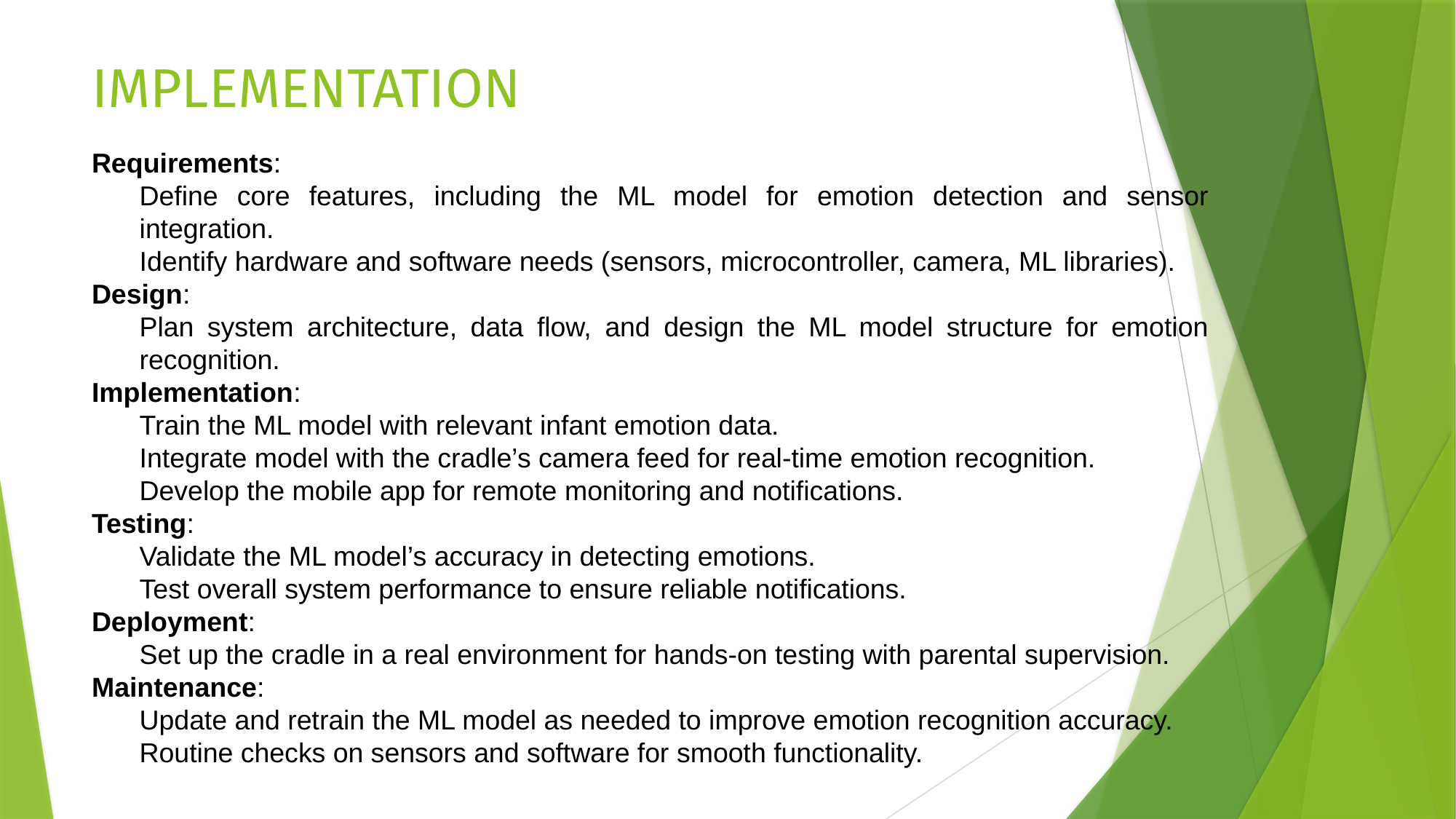

# IMPLEMENTATION
Requirements:
Define core features, including the ML model for emotion detection and sensor integration.
Identify hardware and software needs (sensors, microcontroller, camera, ML libraries).
Design:
Plan system architecture, data flow, and design the ML model structure for emotion recognition.
Implementation:
Train the ML model with relevant infant emotion data.
Integrate model with the cradle’s camera feed for real-time emotion recognition.
Develop the mobile app for remote monitoring and notifications.
Testing:
Validate the ML model’s accuracy in detecting emotions.
Test overall system performance to ensure reliable notifications.
Deployment:
Set up the cradle in a real environment for hands-on testing with parental supervision.
Maintenance:
Update and retrain the ML model as needed to improve emotion recognition accuracy.
Routine checks on sensors and software for smooth functionality.